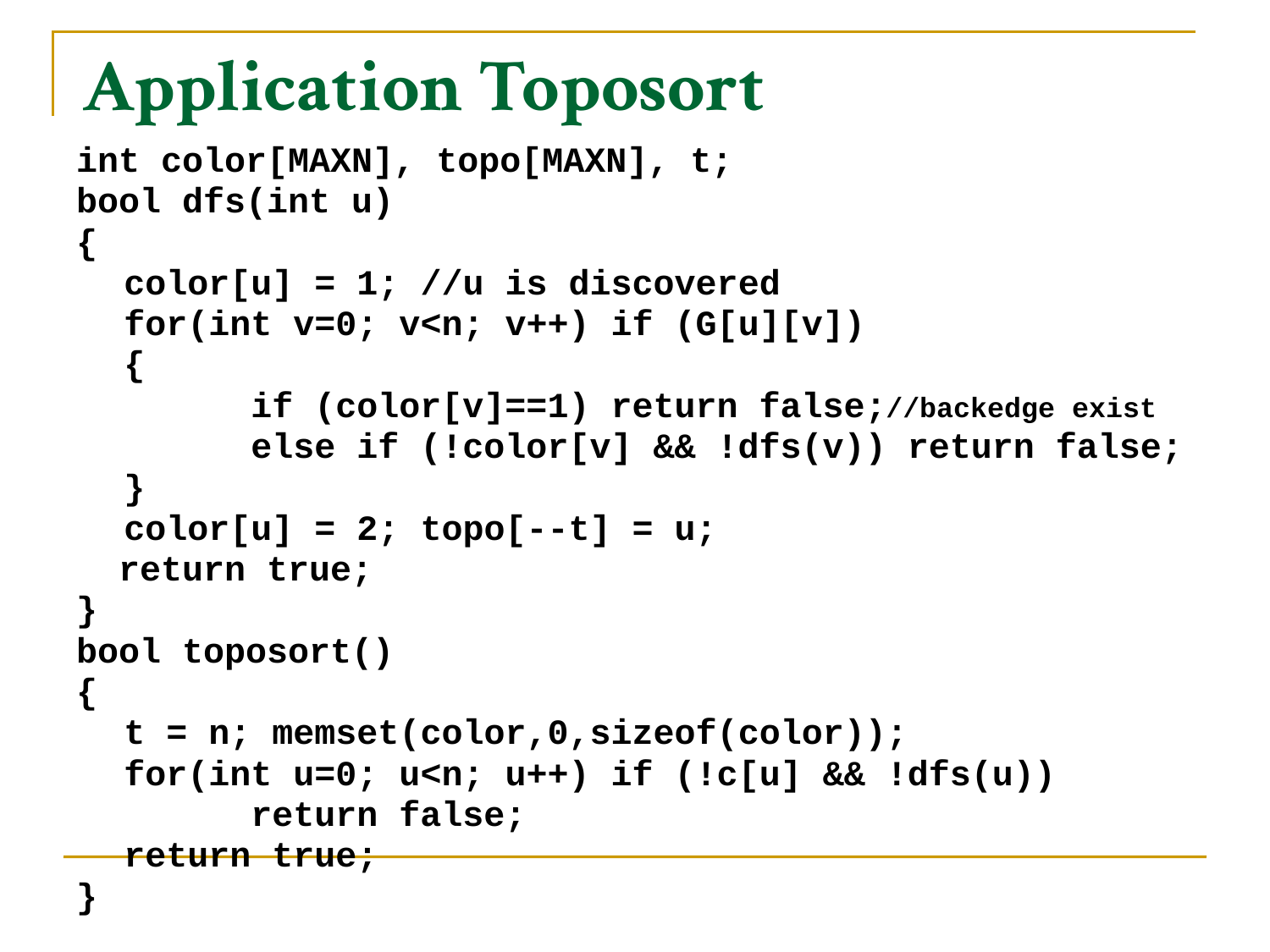

# Application Toposort
int color[MAXN], topo[MAXN], t;
bool dfs(int u)
{
	color[u] = 1; //u is discovered
	for(int v=0; v<n; v++) if (G[u][v])
	{
		if (color[v]==1) return false;//backedge exist
		else if (!color[v] && !dfs(v)) return false;
	}
	color[u] = 2; topo[--t] = u;
  return true;
}
bool toposort()
{
	t = n; memset(color,0,sizeof(color));
	for(int u=0; u<n; u++) if (!c[u] && !dfs(u))
		return false;
	return true;
}